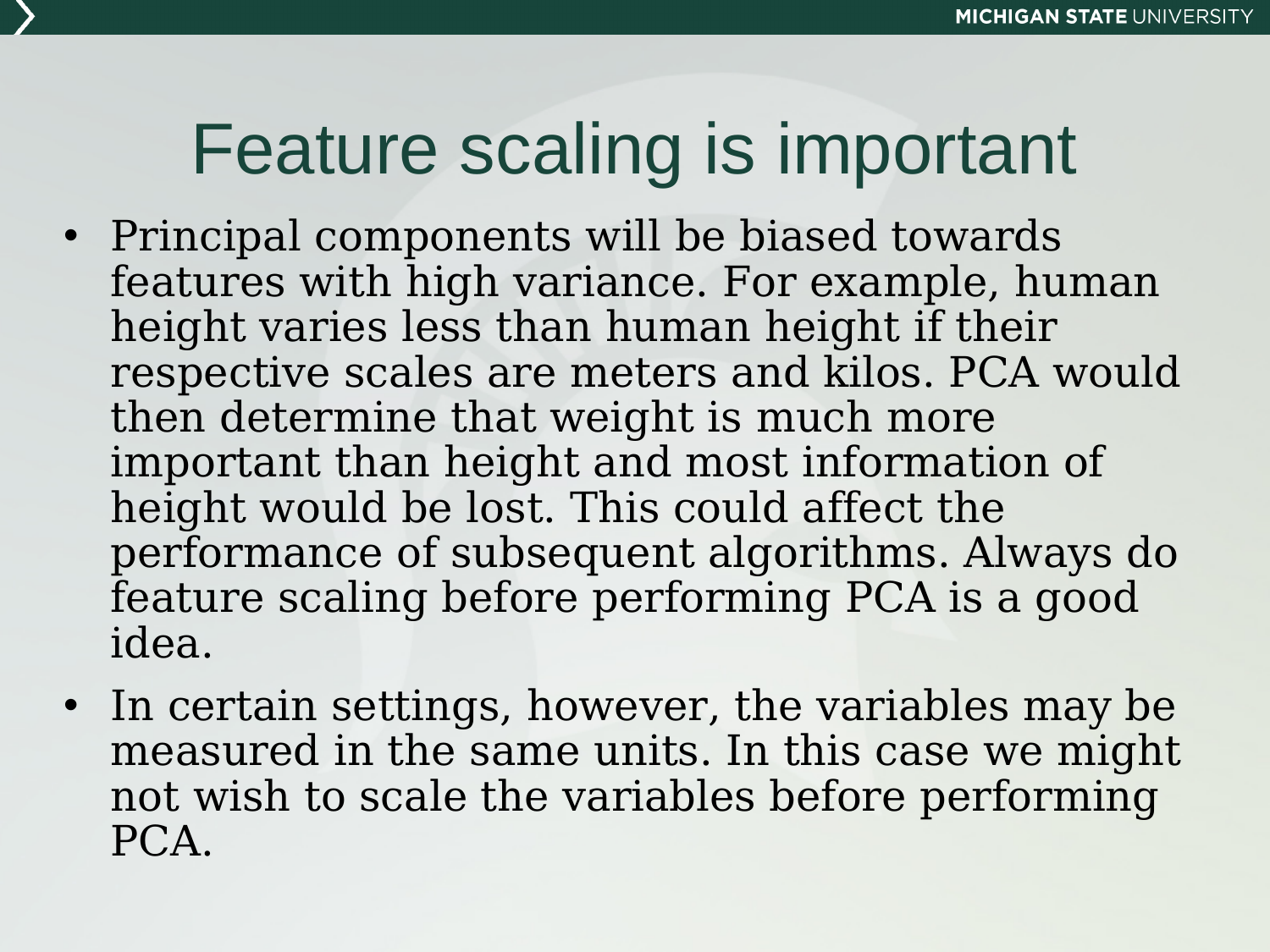

# Feature scaling is important
Principal components will be biased towards features with high variance. For example, human height varies less than human height if their respective scales are meters and kilos. PCA would then determine that weight is much more important than height and most information of height would be lost. This could affect the performance of subsequent algorithms. Always do feature scaling before performing PCA is a good idea.
In certain settings, however, the variables may be measured in the same units. In this case we might not wish to scale the variables before performing PCA.